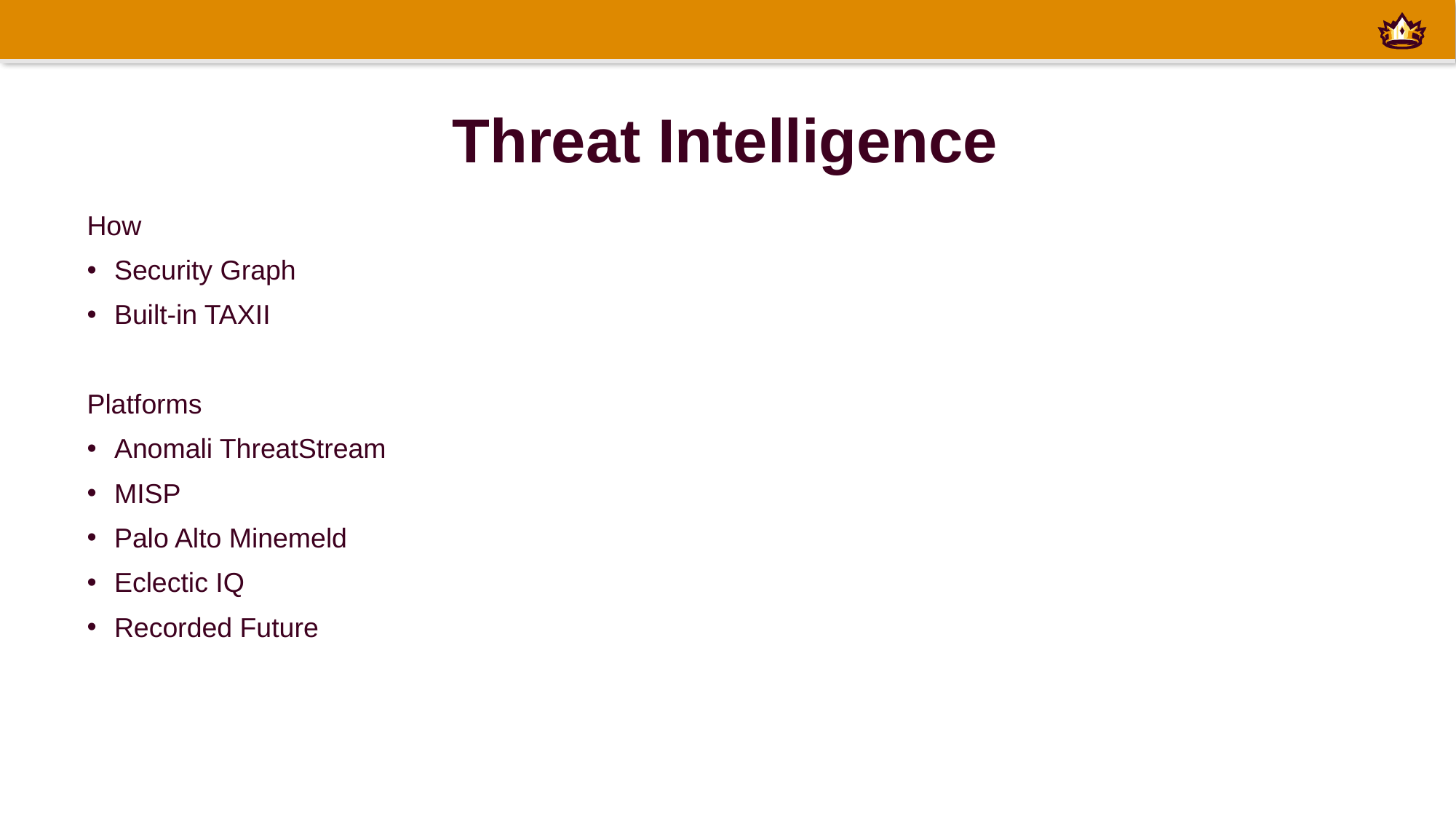

# Threat Intelligence
How
Security Graph
Built-in TAXII

Platforms
Anomali ThreatStream
MISP
Palo Alto Minemeld
Eclectic IQ
Recorded Future